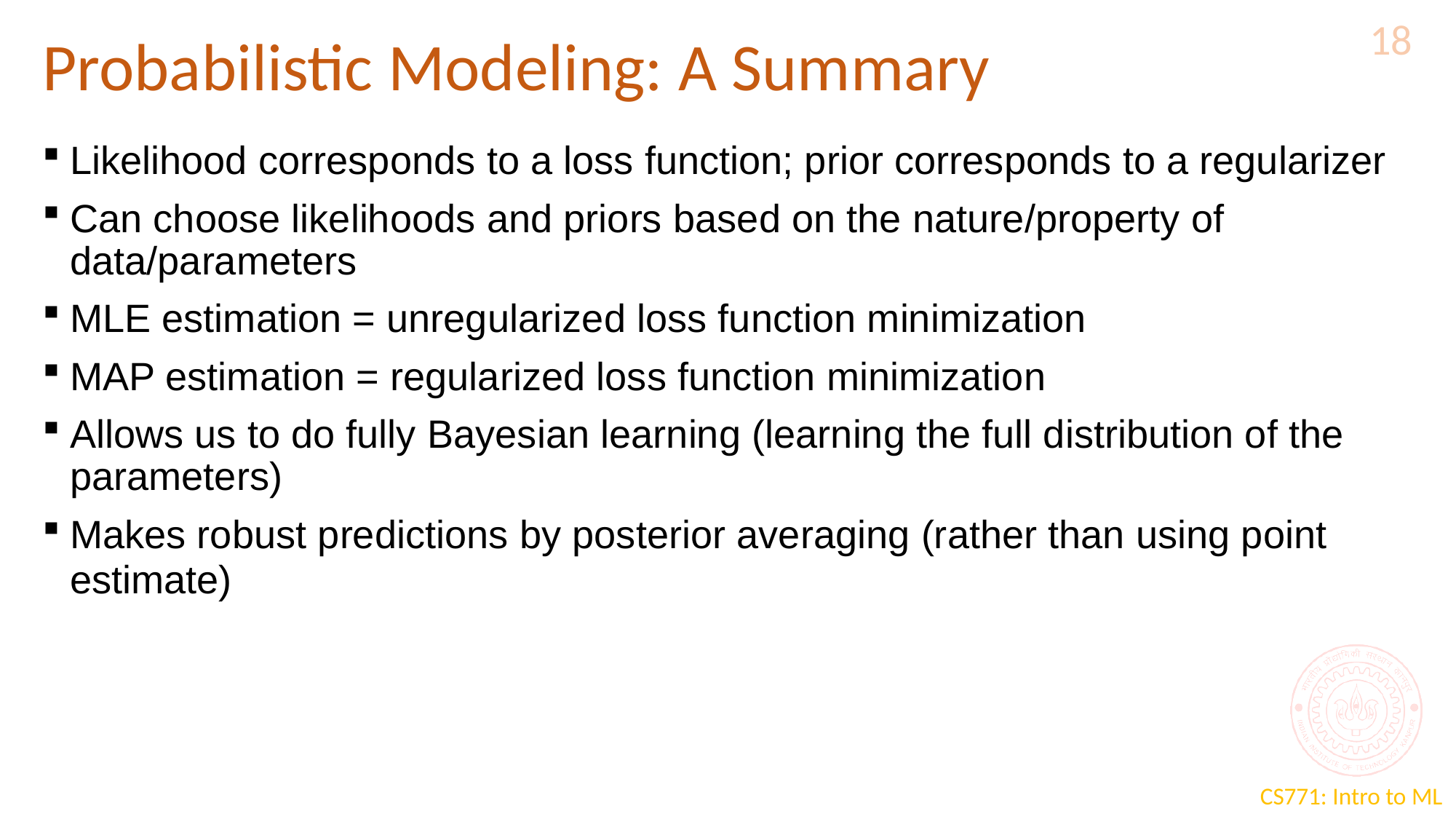

18
# Probabilistic Modeling: A Summary
Likelihood corresponds to a loss function; prior corresponds to a regularizer
Can choose likelihoods and priors based on the nature/property of data/parameters
MLE estimation = unregularized loss function minimization
MAP estimation = regularized loss function minimization
Allows us to do fully Bayesian learning (learning the full distribution of the parameters)
Makes robust predictions by posterior averaging (rather than using point estimate)